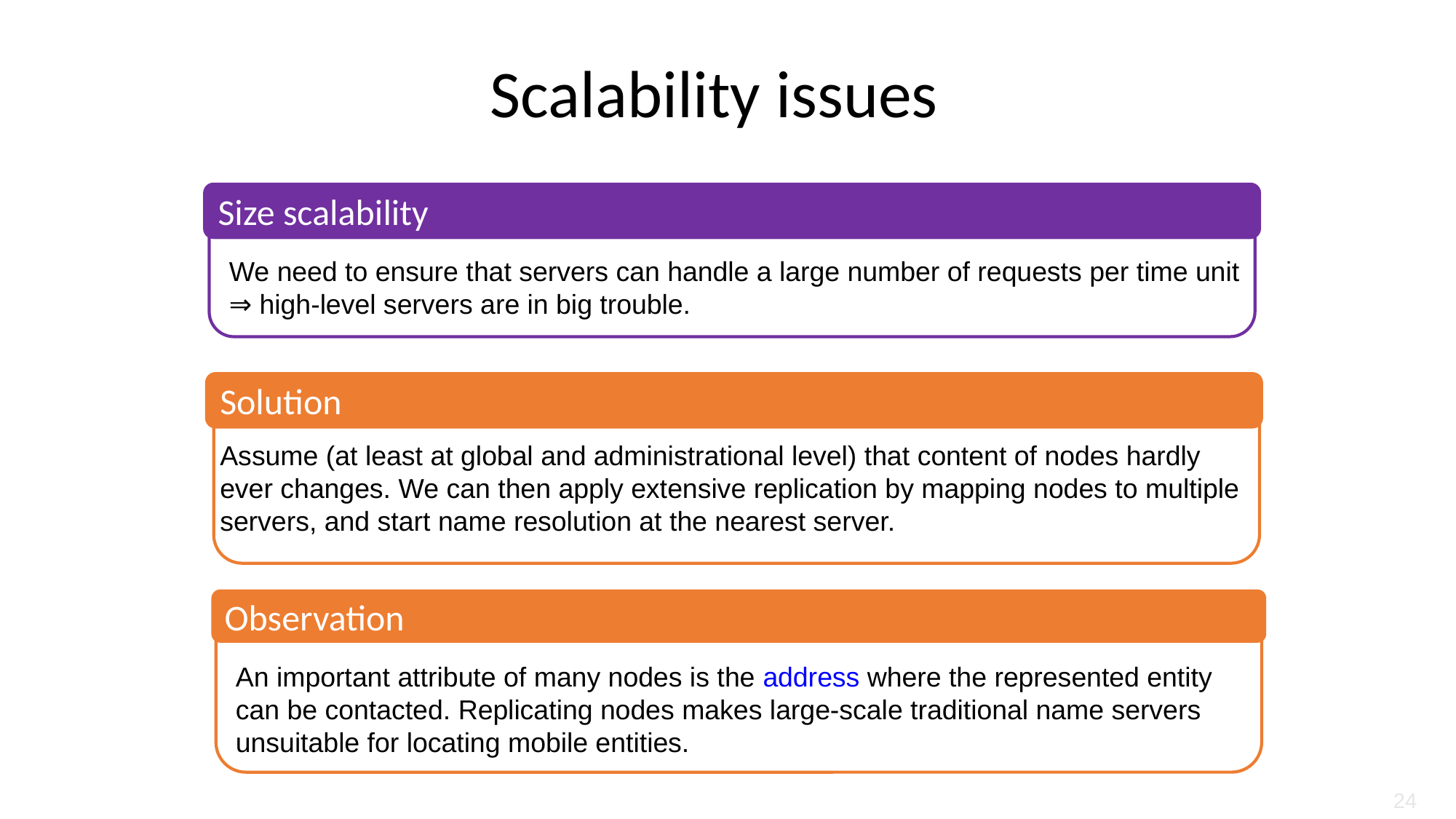

# Scalability issues
Size scalability

We need to ensure that servers can handle a large number of requests per time unit ⇒ high-level servers are in big trouble.
Solution

Assume (at least at global and administrational level) that content of nodes hardly ever changes. We can then apply extensive replication by mapping nodes to multiple servers, and start name resolution at the nearest server.
Observation

An important attribute of many nodes is the address where the represented entity can be contacted. Replicating nodes makes large-scale traditional name servers unsuitable for locating mobile entities.
24